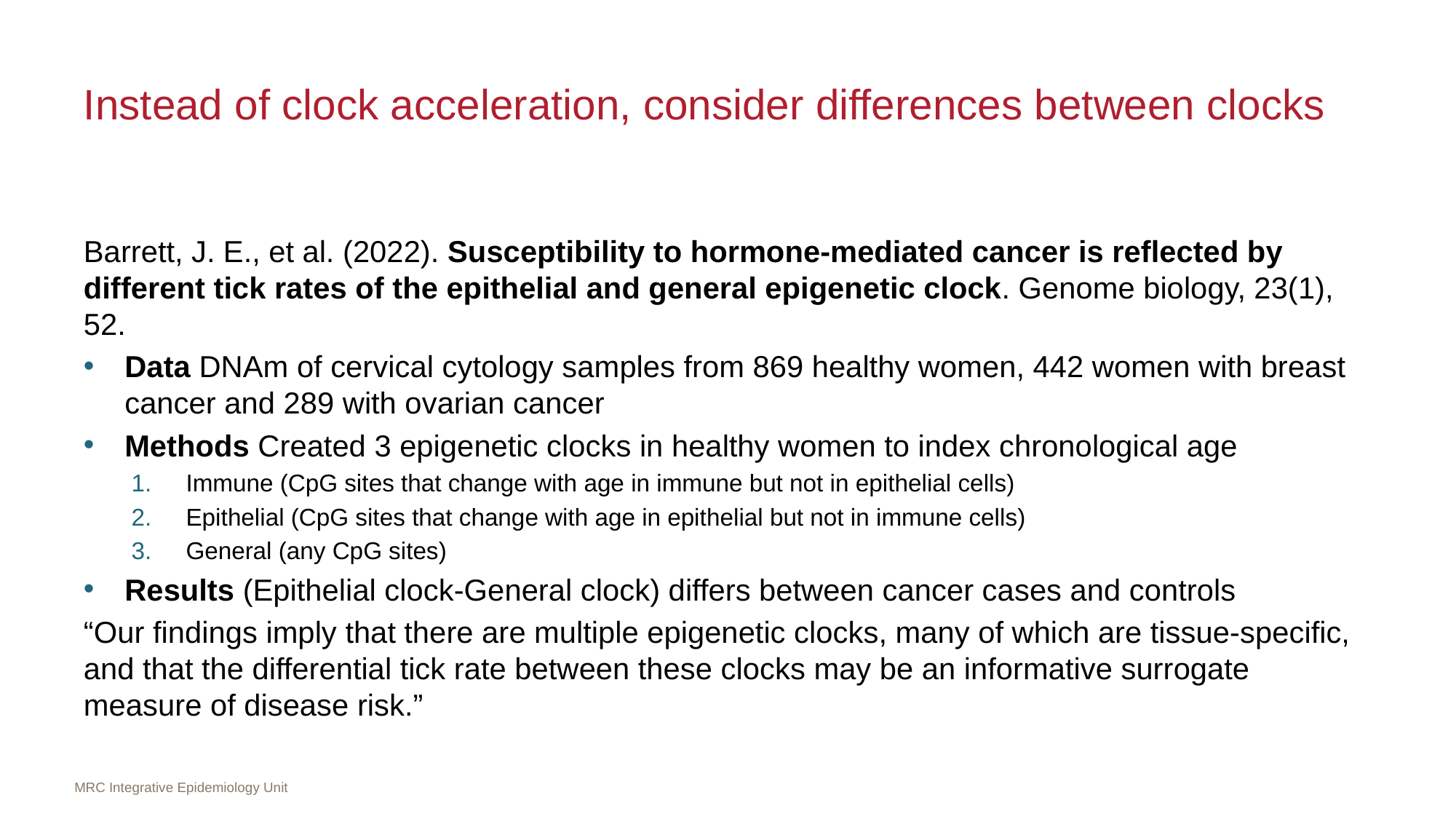

# Instead of clock acceleration, consider differences between clocks
Barrett, J. E., et al. (2022). Susceptibility to hormone-mediated cancer is reflected by different tick rates of the epithelial and general epigenetic clock. Genome biology, 23(1), 52.
Data DNAm of cervical cytology samples from 869 healthy women, 442 women with breast cancer and 289 with ovarian cancer
Methods Created 3 epigenetic clocks in healthy women to index chronological age
Immune (CpG sites that change with age in immune but not in epithelial cells)
Epithelial (CpG sites that change with age in epithelial but not in immune cells)
General (any CpG sites)
Results (Epithelial clock-General clock) differs between cancer cases and controls
“Our findings imply that there are multiple epigenetic clocks, many of which are tissue-specific, and that the differential tick rate between these clocks may be an informative surrogate measure of disease risk.”